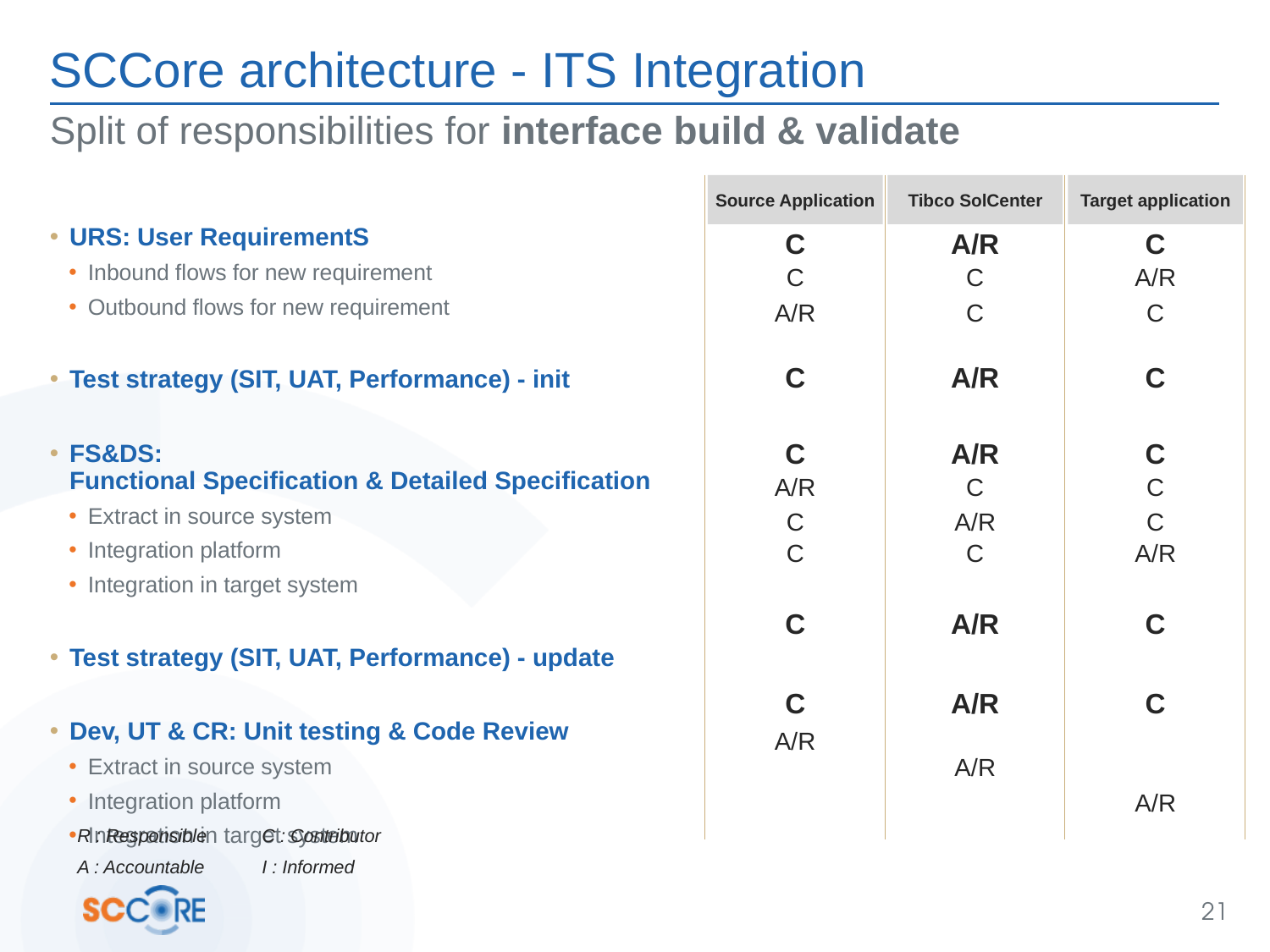

# SCCore architecture - ITS Integration
Split of responsibilities for interface build & validate

Source Application
Tibco SolCenter
Target application
URS: User RequirementS
Inbound flows for new requirement
Outbound flows for new requirement

Test strategy (SIT, UAT, Performance) - init

FS&DS:
Functional Specification & Detailed Specification
Extract in source system
Integration platform
Integration in target system

Test strategy (SIT, UAT, Performance) - update

Dev, UT & CR: Unit testing & Code Review
Extract in source system
Integration platform
Integration in target system

C
A/R
C
C

C
A/R
A/R

C
C
C
A/R
C
C
A/R
C
A/R

C
C
C
A/R

C
C

C
A/R
C
A/R
C
C

A/R
C
A/R

A/R

A/R
R : Responsible
C : Contributor
A : Accountable
I : Informed